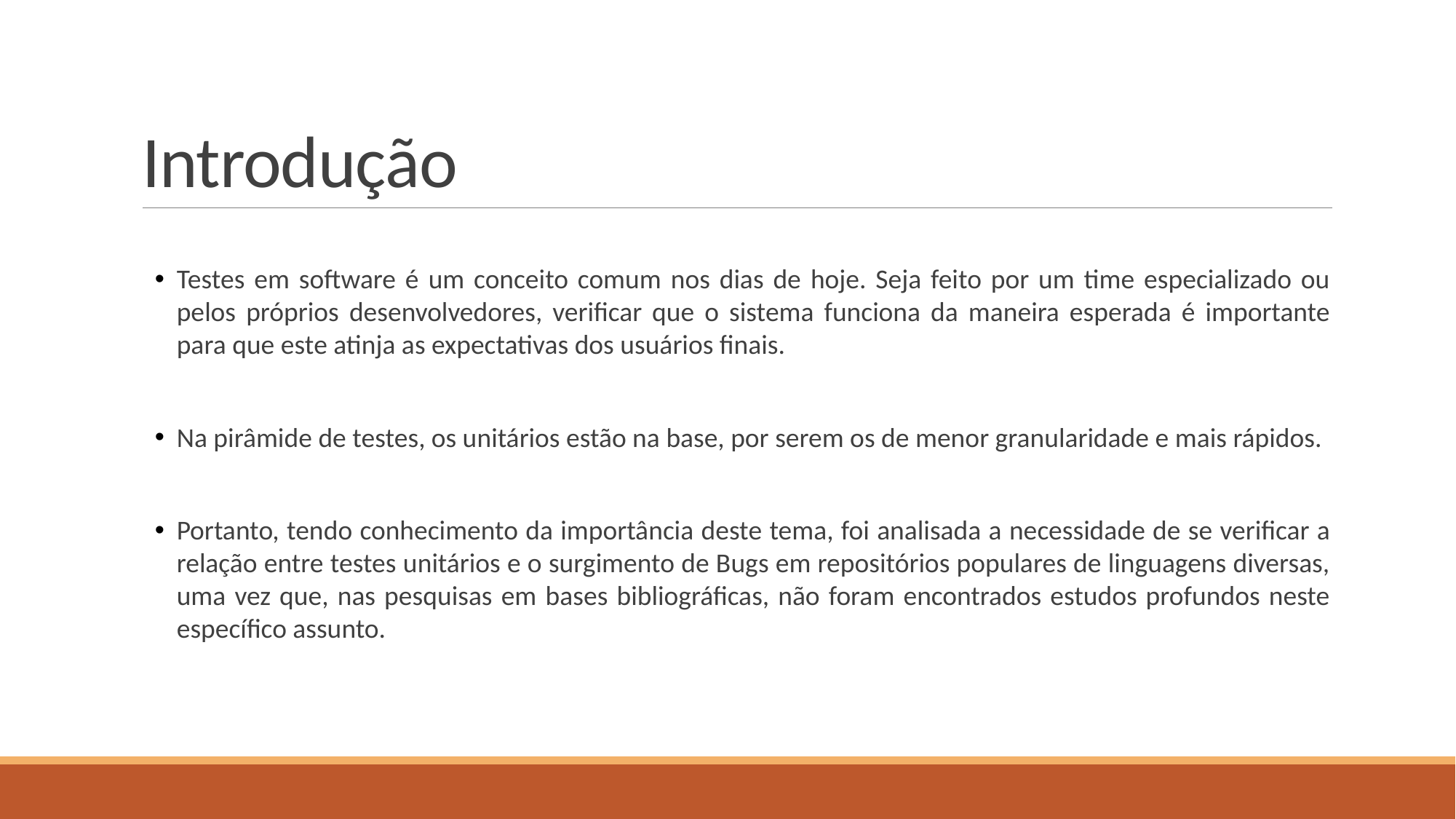

# Introdução

Testes em software é um conceito comum nos dias de hoje. Seja feito por um time especializado ou pelos próprios desenvolvedores, verificar que o sistema funciona da maneira esperada é importante para que este atinja as expectativas dos usuários finais.

Na pirâmide de testes, os unitários estão na base, por serem os de menor granularidade e mais rápidos.

Portanto, tendo conhecimento da importância deste tema, foi analisada a necessidade de se verificar a relação entre testes unitários e o surgimento de Bugs em repositórios populares de linguagens diversas, uma vez que, nas pesquisas em bases bibliográficas, não foram encontrados estudos profundos neste específico assunto.